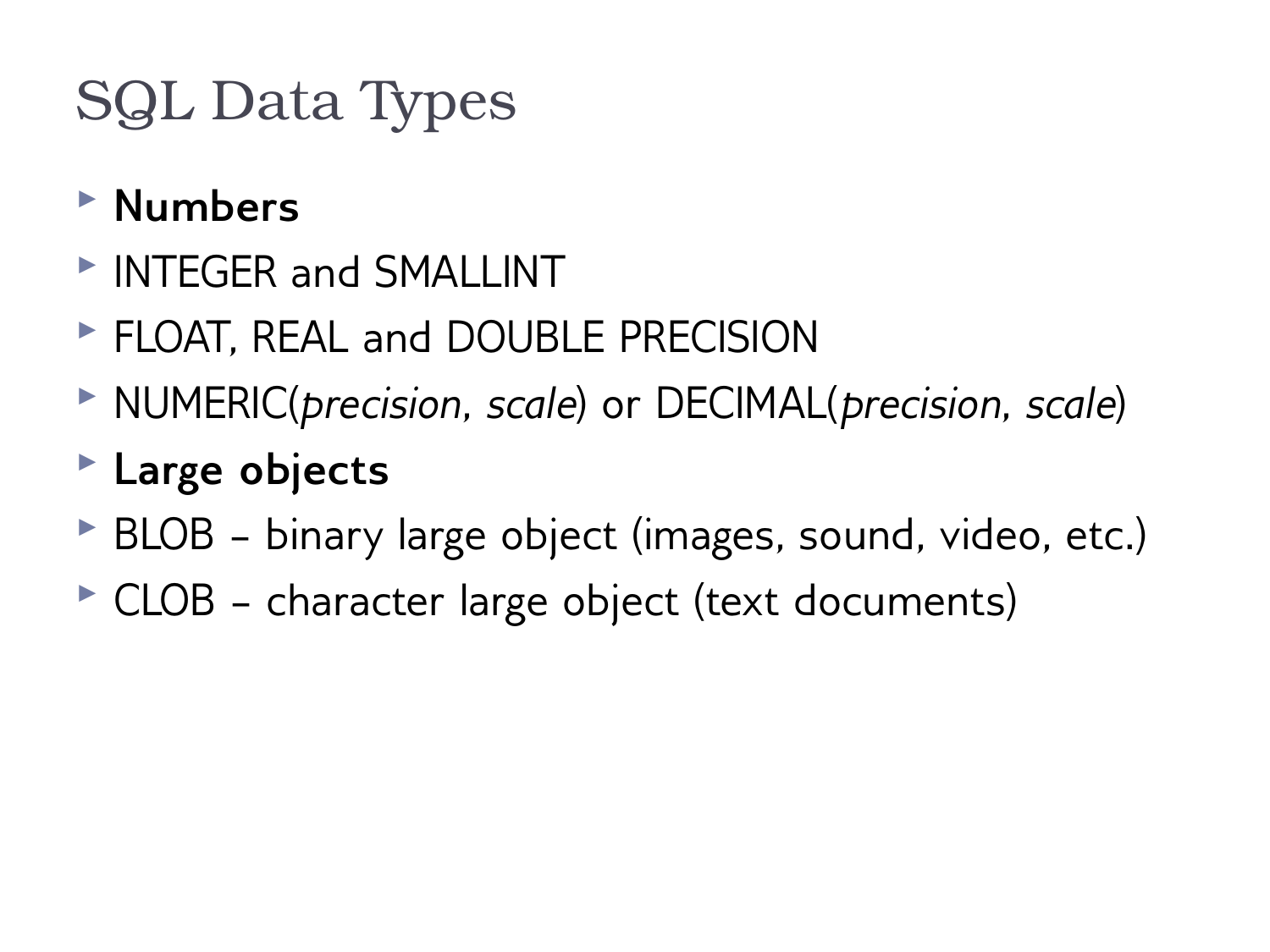

# SQL Data Types
Numbers
INTEGER and SMALLINT
FLOAT, REAL and DOUBLE PRECISION
NUMERIC(precision, scale) or DECIMAL(precision, scale)
Large objects
BLOB – binary large object (images, sound, video, etc.)
CLOB – character large object (text documents)